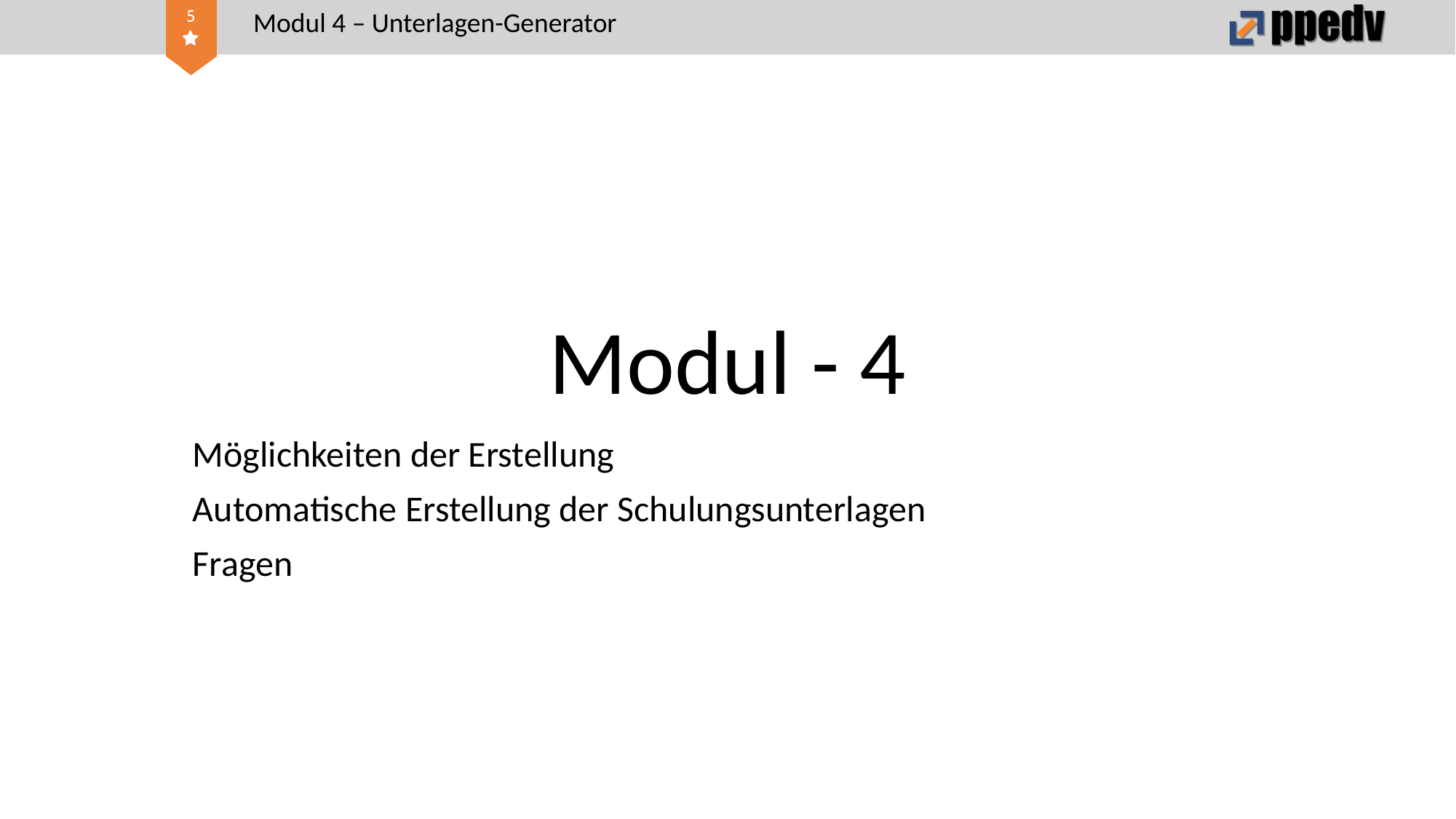

Modul 4 – Unterlagen-Generator
# Modul - 4
Möglichkeiten der Erstellung
Automatische Erstellung der Schulungsunterlagen
Fragen